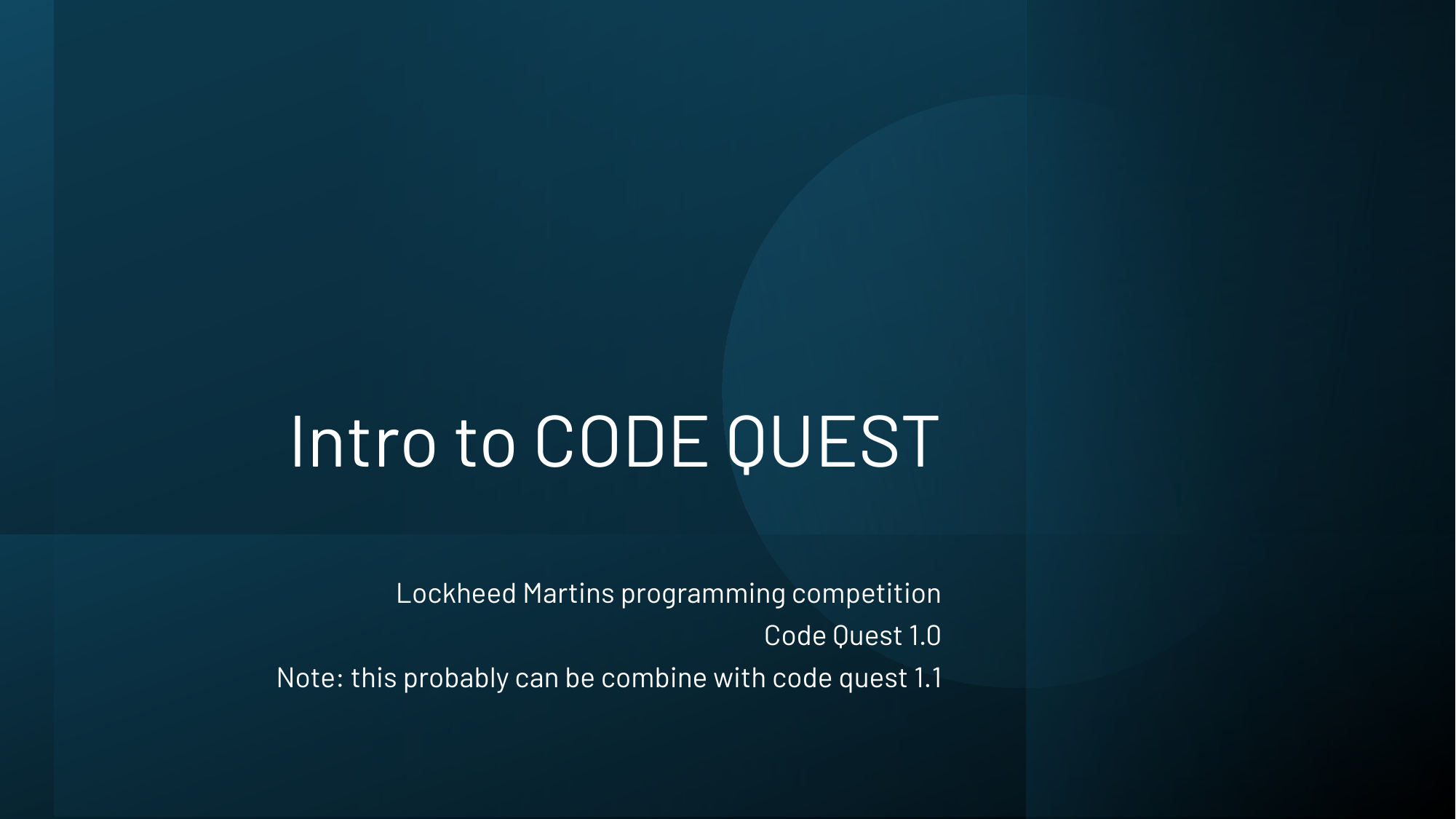

# Intro to CODE QUEST

Lockheed Martins programming competition
Code Quest 1.0
Note: this probably can be combine with code quest 1.1